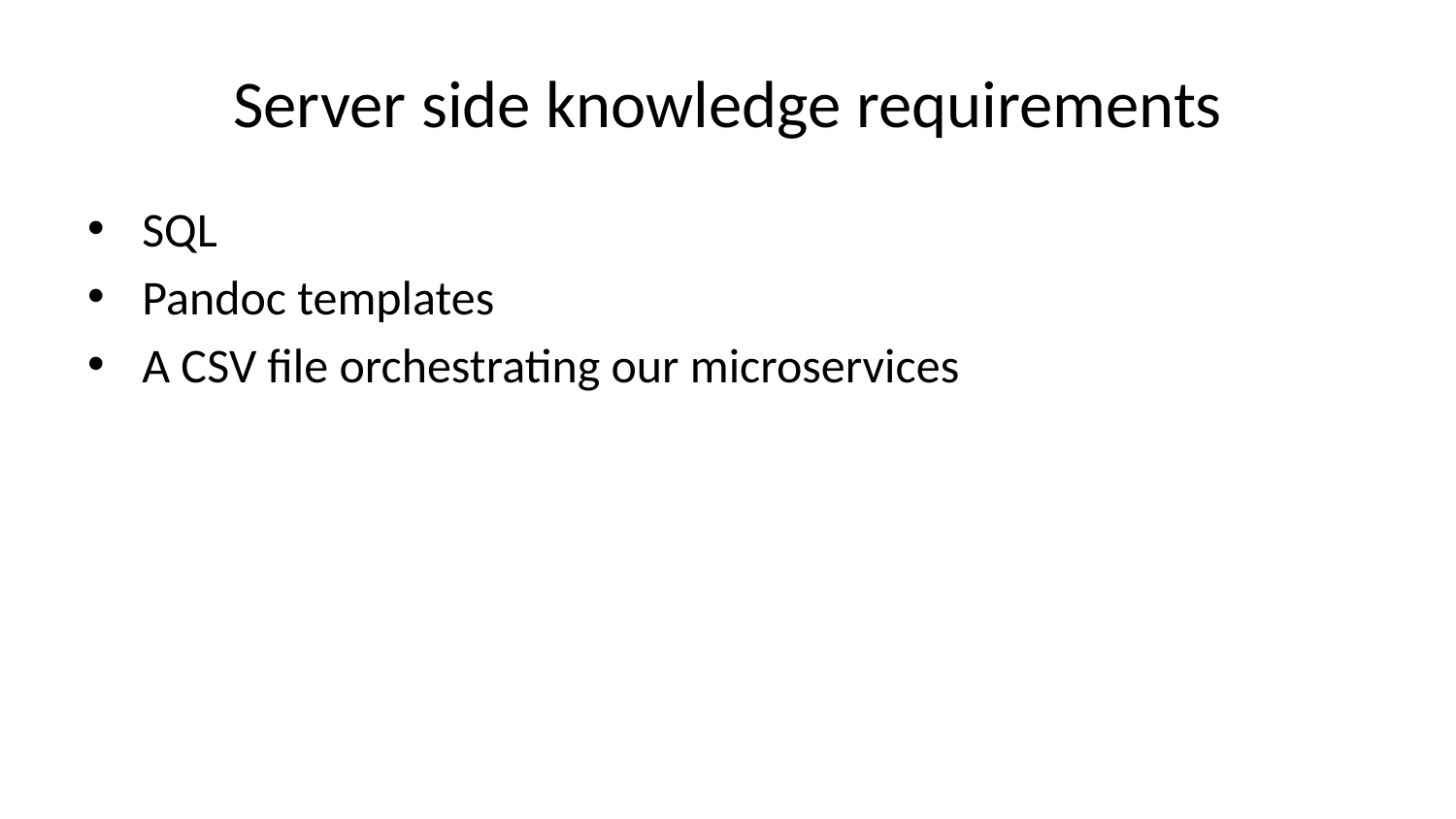

# Server side knowledge requirements
SQL
Pandoc templates
A CSV file orchestrating our microservices